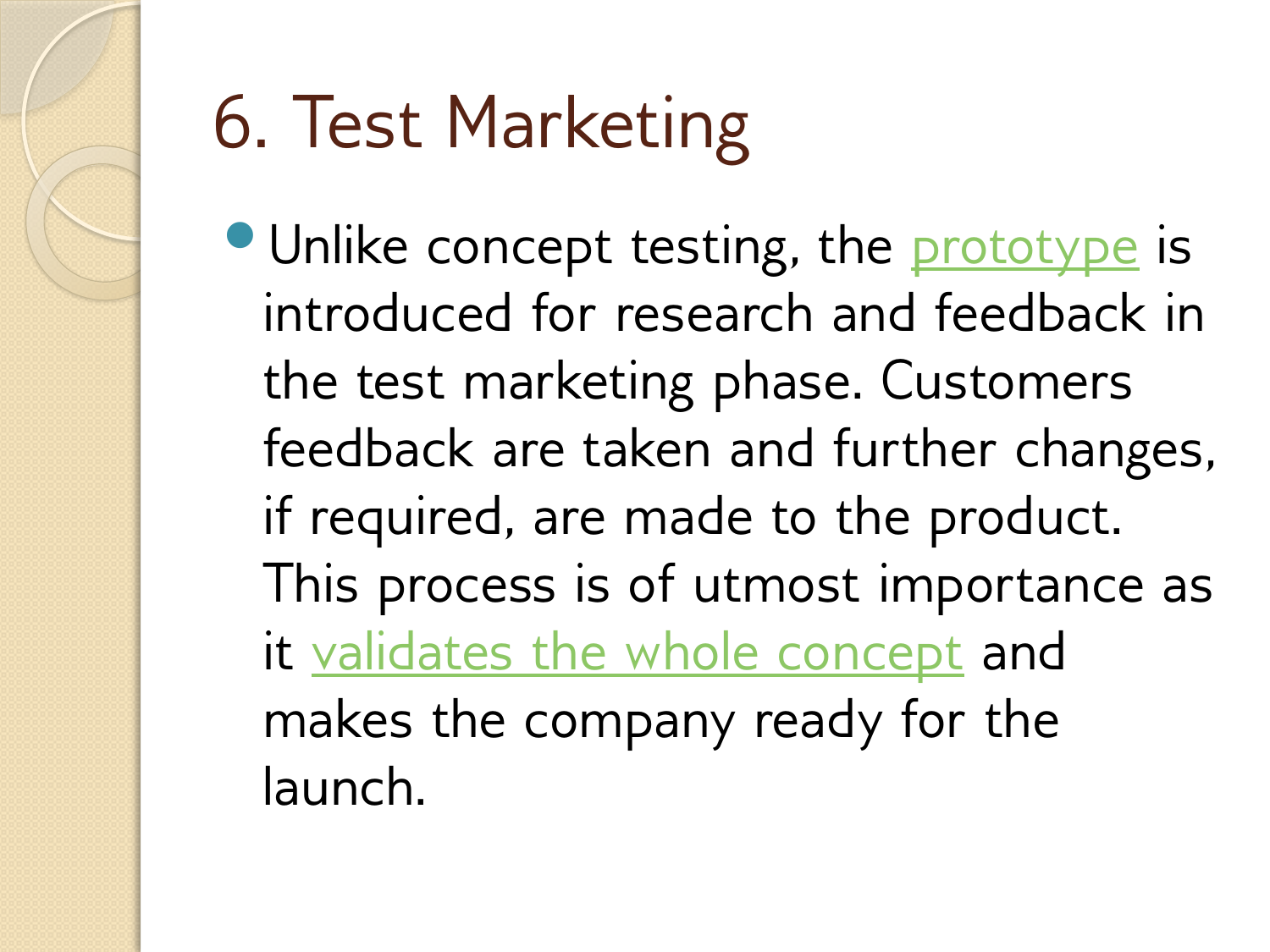

# 6. Test Marketing
Unlike concept testing, the prototype is introduced for research and feedback in the test marketing phase. Customers feedback are taken and further changes, if required, are made to the product. This process is of utmost importance as it validates the whole concept and makes the company ready for the launch.